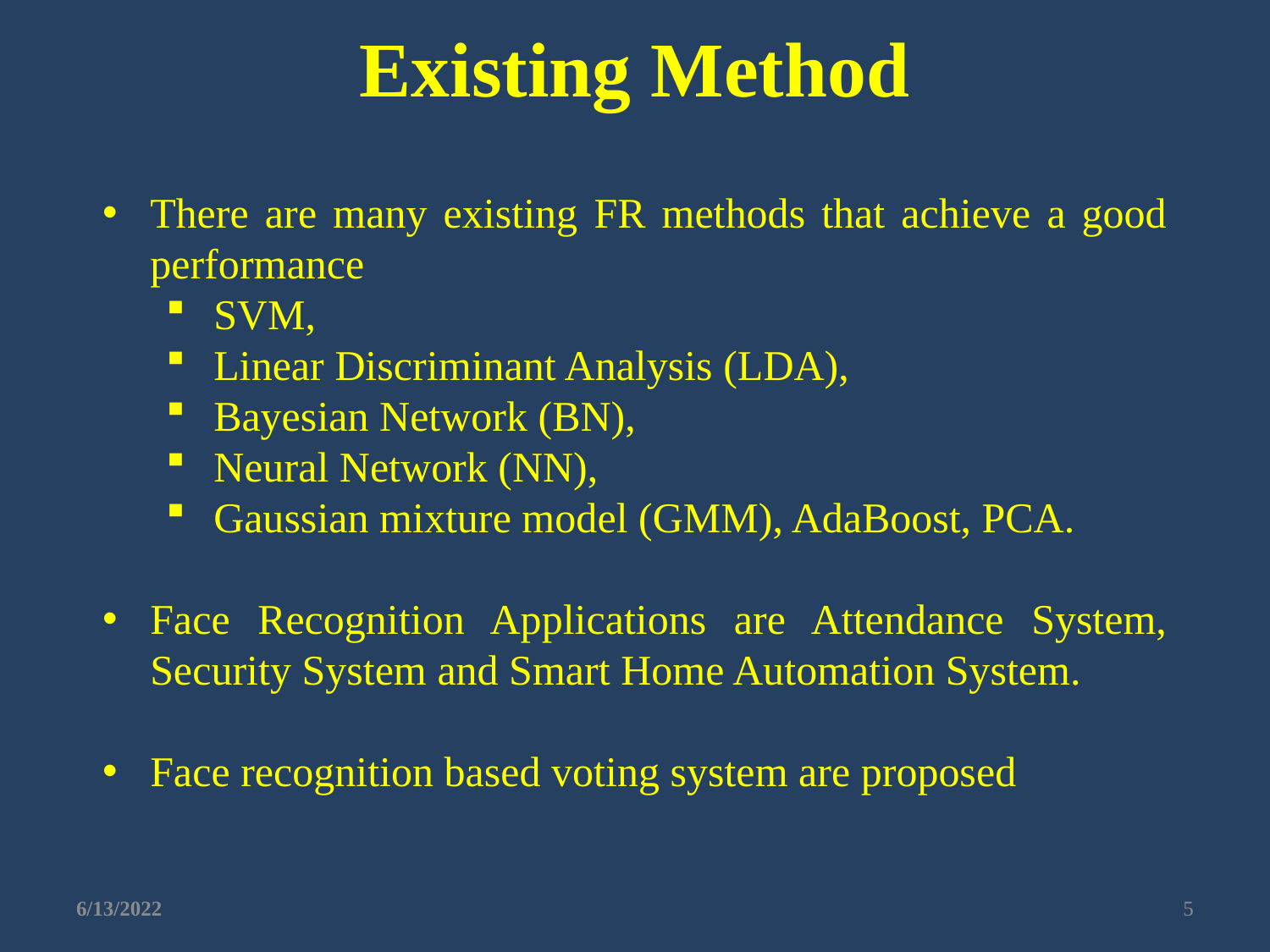

Existing Method
There are many existing FR methods that achieve a good performance
SVM,
Linear Discriminant Analysis (LDA),
Bayesian Network (BN),
Neural Network (NN),
Gaussian mixture model (GMM), AdaBoost, PCA.

Face Recognition Applications are Attendance System, Security System and Smart Home Automation System.

Face recognition based voting system are proposed
6/13/2022
5